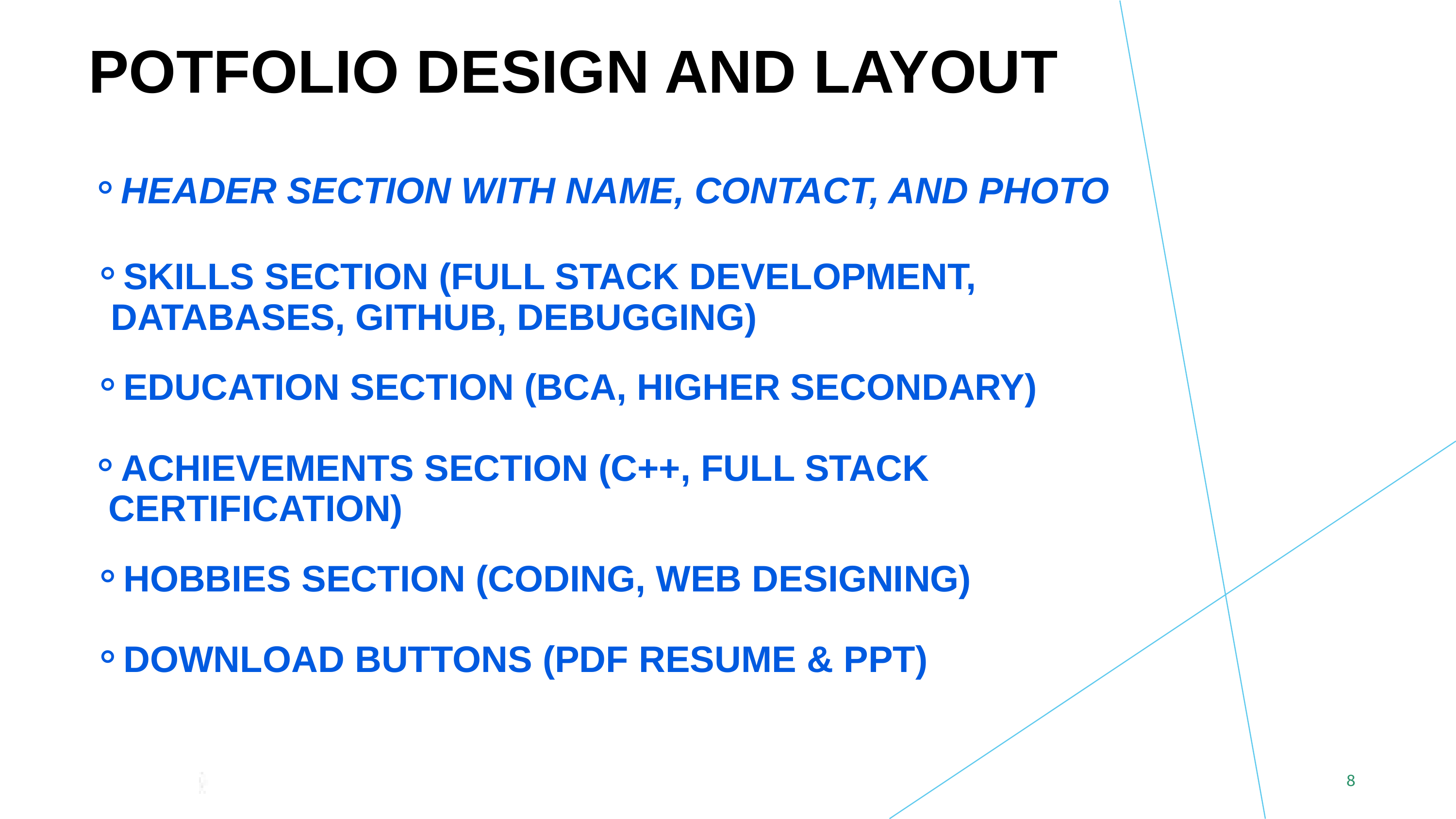

POTFOLIO DESIGN AND LAYOUT
HEADER SECTION WITH NAME, CONTACT, AND PHOTO
SKILLS SECTION (FULL STACK DEVELOPMENT, DATABASES, GITHUB, DEBUGGING)
EDUCATION SECTION (BCA, HIGHER SECONDARY)

ACHIEVEMENTS SECTION (C++, FULL STACK CERTIFICATION)
HOBBIES SECTION (CODING, WEB DESIGNING)
DOWNLOAD BUTTONS (PDF RESUME & PPT)
8